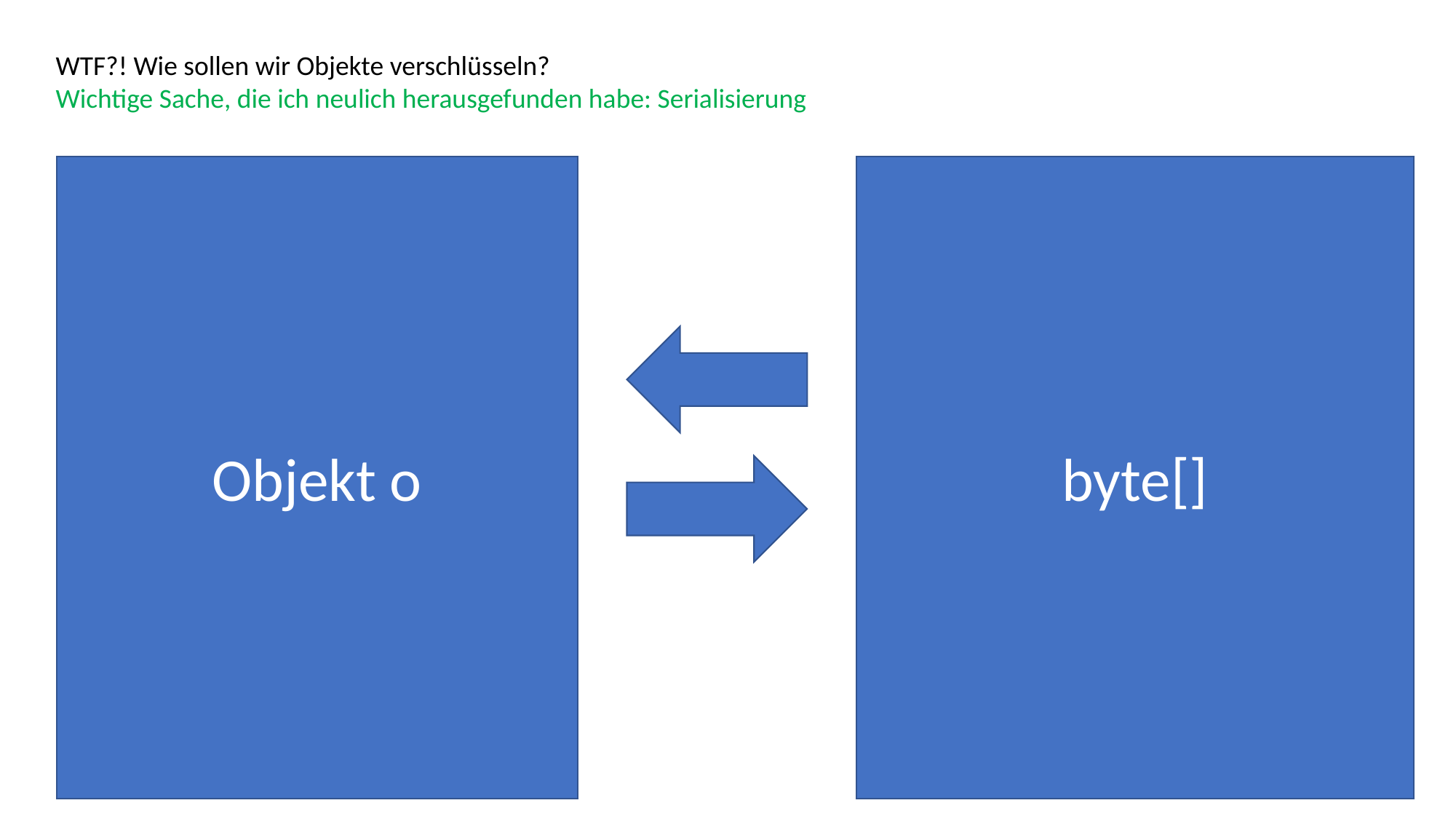

WTF?! Wie sollen wir Objekte verschlüsseln?
Wichtige Sache, die ich neulich herausgefunden habe: Serialisierung
Wird nicht versendet => Also auch nicht verschlüsselt
Objekt o
byte[]
Müssen mit dem öffentlichen Schlüssel des Empfängers verschlüsselt werden.